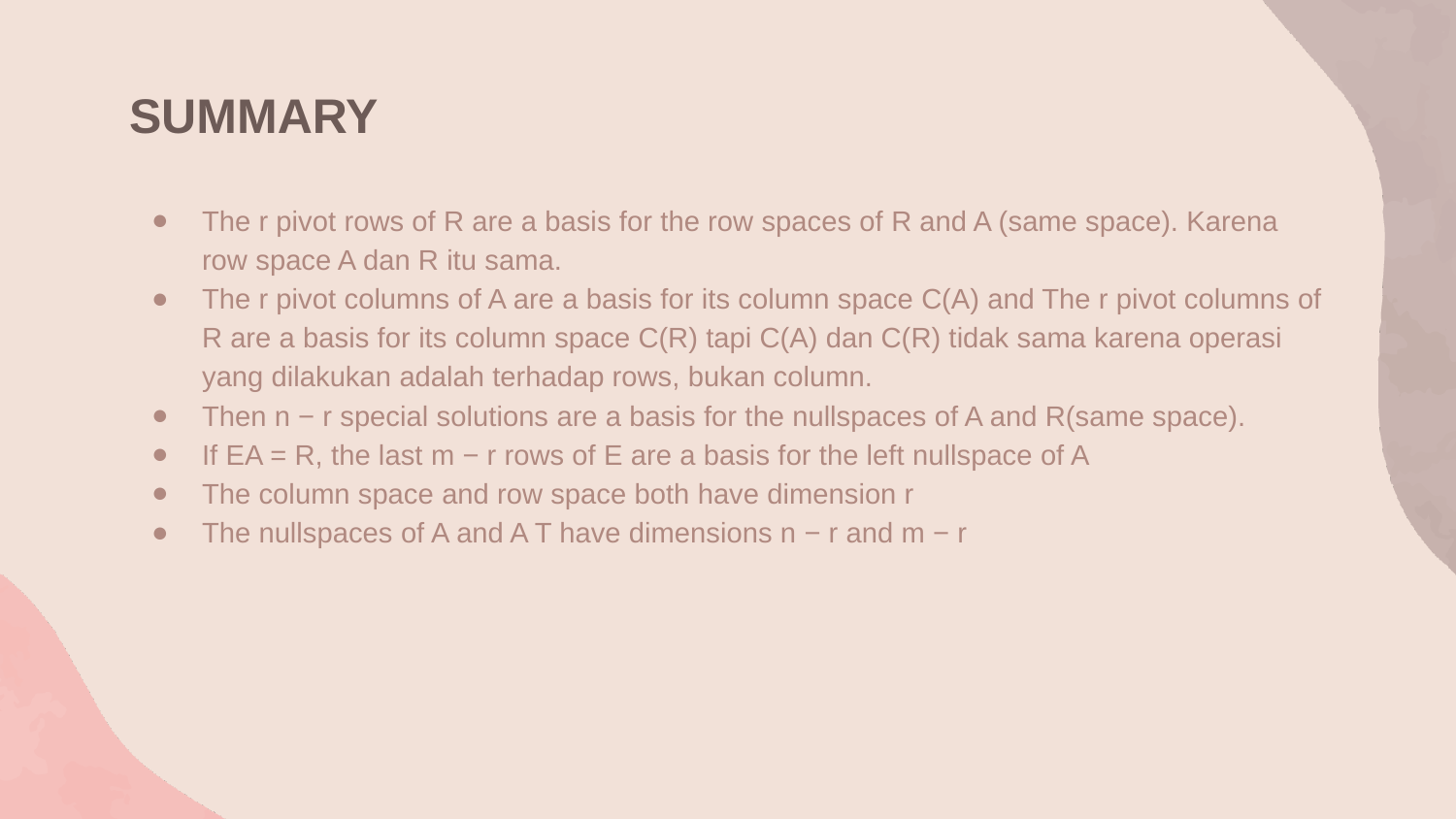

# SUMMARY
The r pivot rows of R are a basis for the row spaces of R and A (same space). Karena row space A dan R itu sama.
The r pivot columns of A are a basis for its column space C(A) and The r pivot columns of R are a basis for its column space C(R) tapi C(A) dan C(R) tidak sama karena operasi yang dilakukan adalah terhadap rows, bukan column.
Then n − r special solutions are a basis for the nullspaces of A and R(same space).
If EA = R, the last m − r rows of E are a basis for the left nullspace of A
The column space and row space both have dimension r
The nullspaces of A and A T have dimensions n − r and m − r